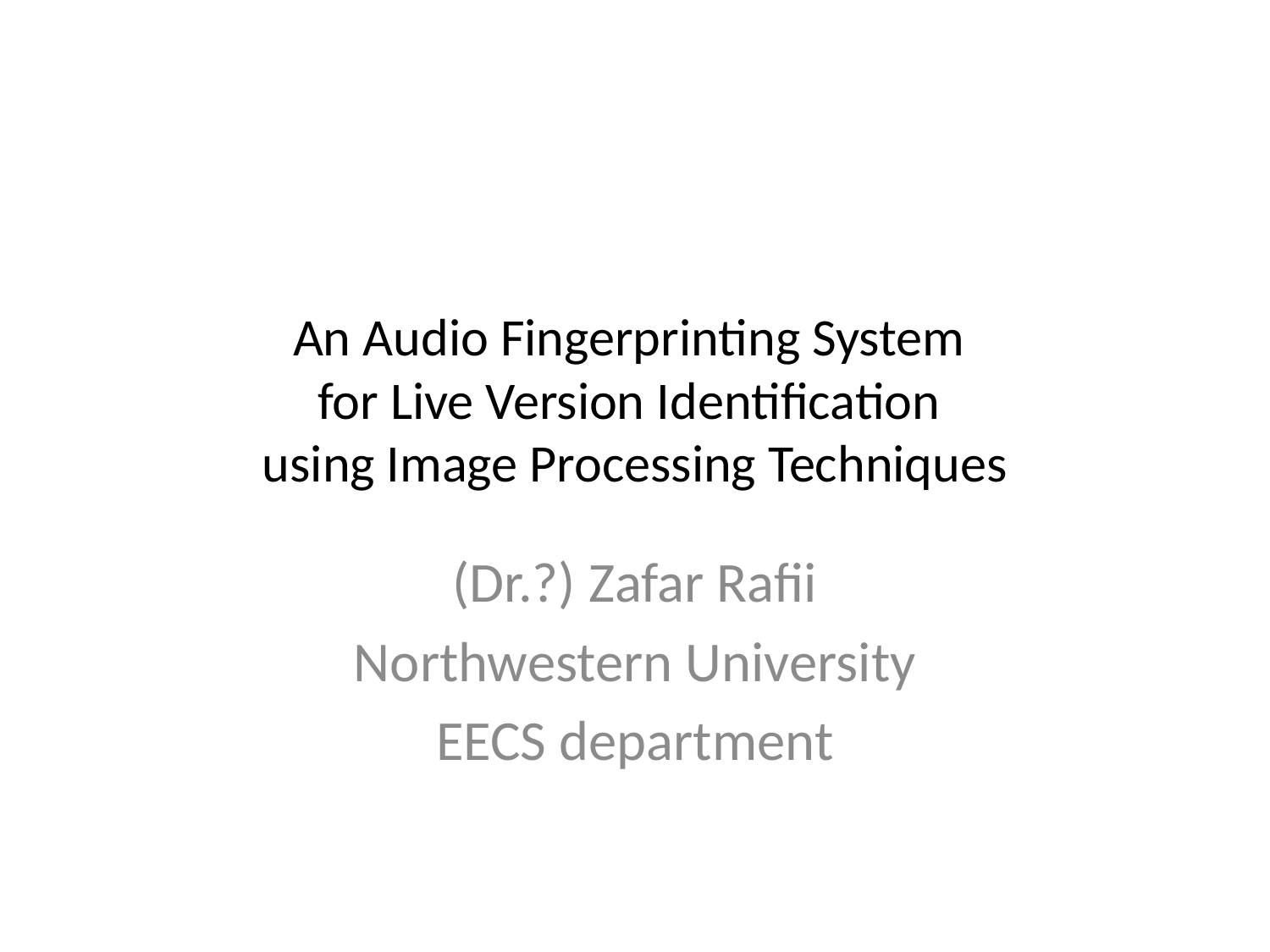

# An Audio Fingerprinting System for Live Version Identification using Image Processing Techniques
(Dr.?) Zafar Rafii
Northwestern University
EECS department